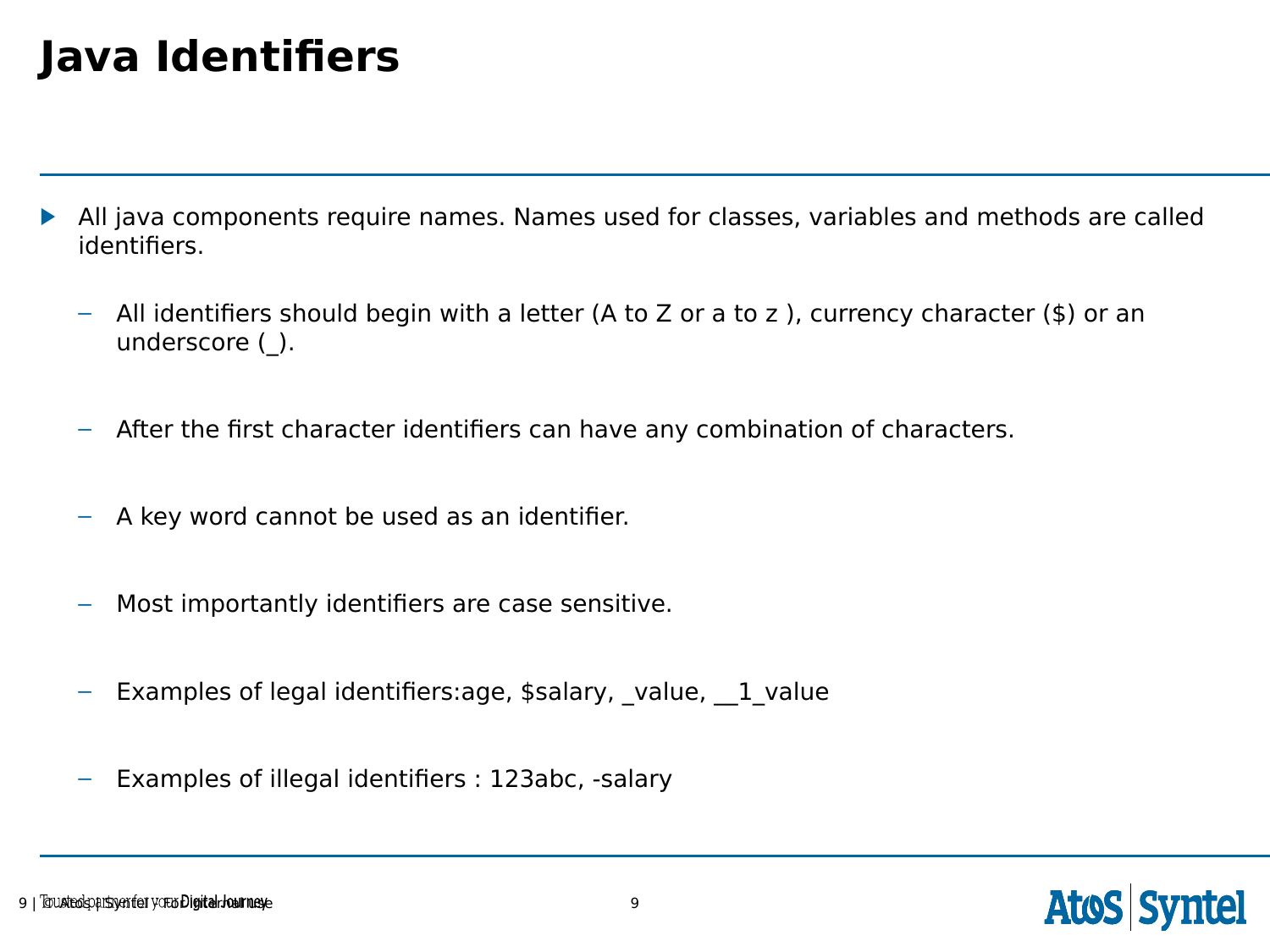

# Java Identifiers
All java components require names. Names used for classes, variables and methods are called identifiers.

All identifiers should begin with a letter (A to Z or a to z ), currency character ($) or an underscore (_).

After the first character identifiers can have any combination of characters.

A key word cannot be used as an identifier.

Most importantly identifiers are case sensitive.

Examples of legal identifiers:age, $salary, _value, __1_value

Examples of illegal identifiers : 123abc, -salary